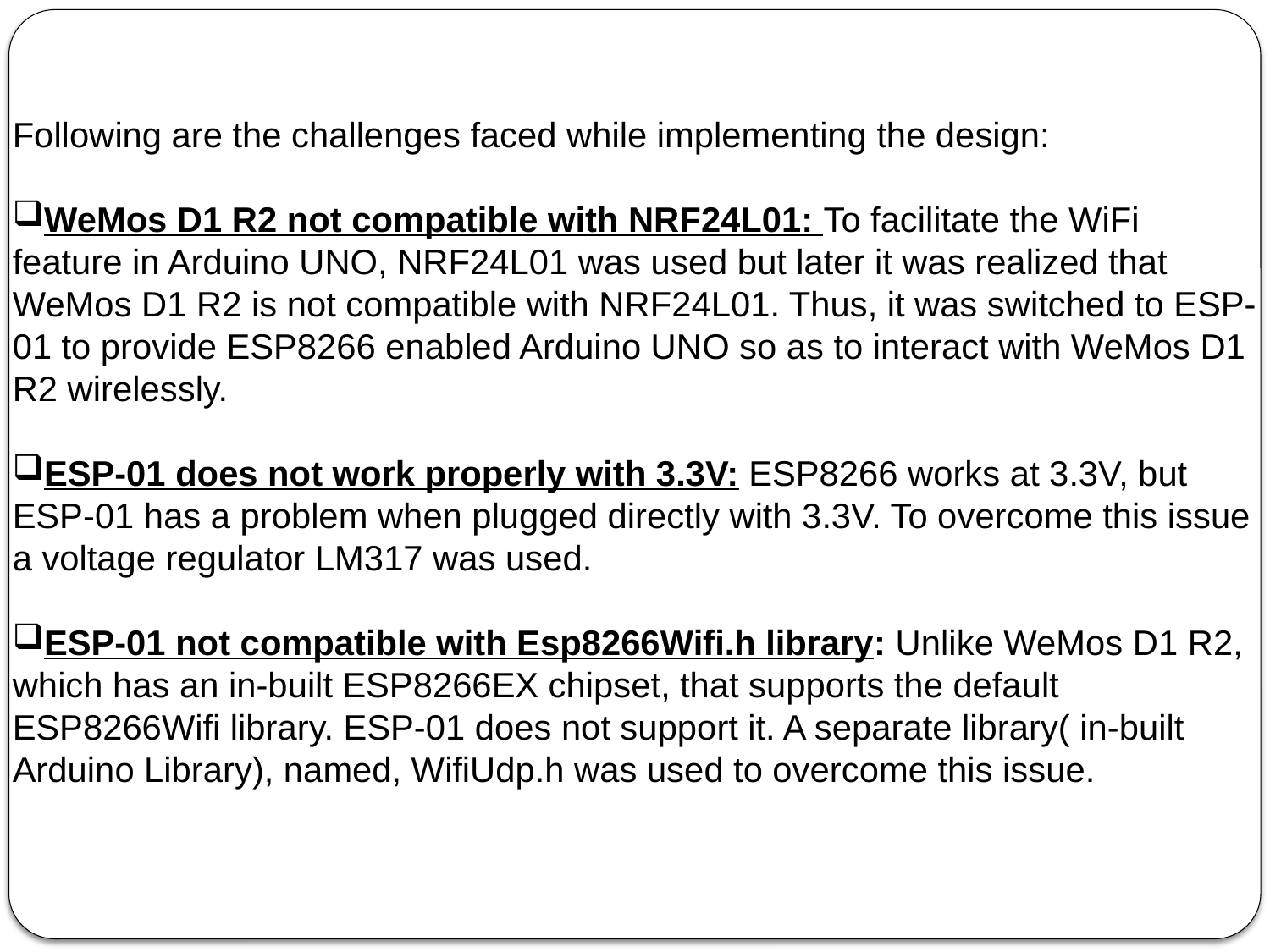

Following are the challenges faced while implementing the design:

WeMos D1 R2 not compatible with NRF24L01: To facilitate the WiFi feature in Arduino UNO, NRF24L01 was used but later it was realized that WeMos D1 R2 is not compatible with NRF24L01. Thus, it was switched to ESP-01 to provide ESP8266 enabled Arduino UNO so as to interact with WeMos D1 R2 wirelessly.

ESP-01 does not work properly with 3.3V: ESP8266 works at 3.3V, but ESP-01 has a problem when plugged directly with 3.3V. To overcome this issue a voltage regulator LM317 was used.

ESP-01 not compatible with Esp8266Wifi.h library: Unlike WeMos D1 R2, which has an in-built ESP8266EX chipset, that supports the default ESP8266Wifi library. ESP-01 does not support it. A separate library( in-built Arduino Library), named, WifiUdp.h was used to overcome this issue.